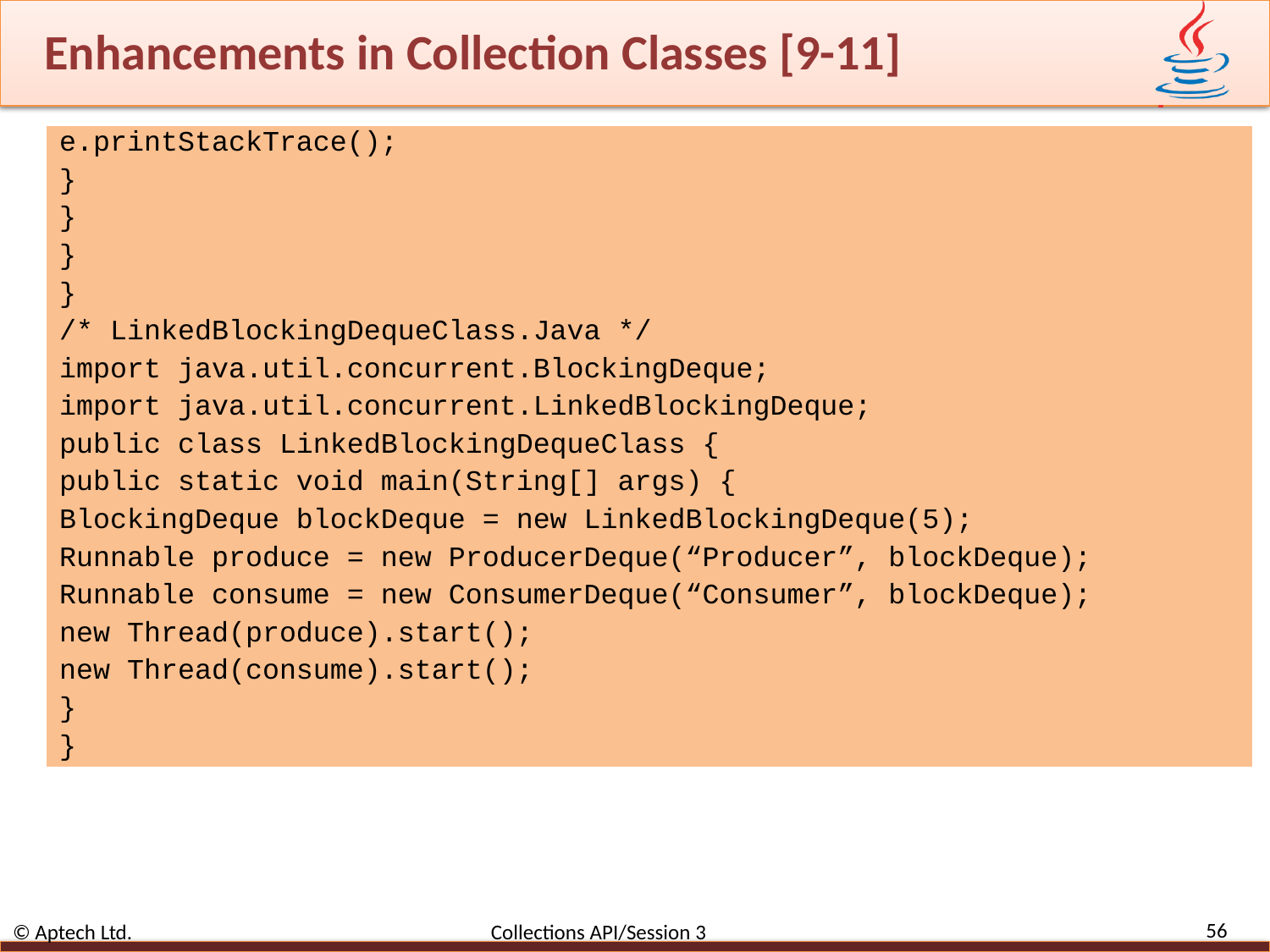

# Enhancements in Collection Classes [9-11]
e.printStackTrace();
}
}
}
}
/* LinkedBlockingDequeClass.Java */
import java.util.concurrent.BlockingDeque;
import java.util.concurrent.LinkedBlockingDeque;
public class LinkedBlockingDequeClass {
public static void main(String[] args) {
BlockingDeque blockDeque = new LinkedBlockingDeque(5);
Runnable produce = new ProducerDeque(“Producer”, blockDeque);
Runnable consume = new ConsumerDeque(“Consumer”, blockDeque);
new Thread(produce).start();
new Thread(consume).start();
}
}

The LinkedBlockingDeque class implements the BlockingDeque interface.
The class belongs to java.util.concurrent package.
The class contains linked nodes that are dynamically created after each insertion.
The following Code Snippet shows the implementation of LinkedBlockingDeque class and use of some of its available methods:
56
© Aptech Ltd.                                                                          Collections API/Session 3